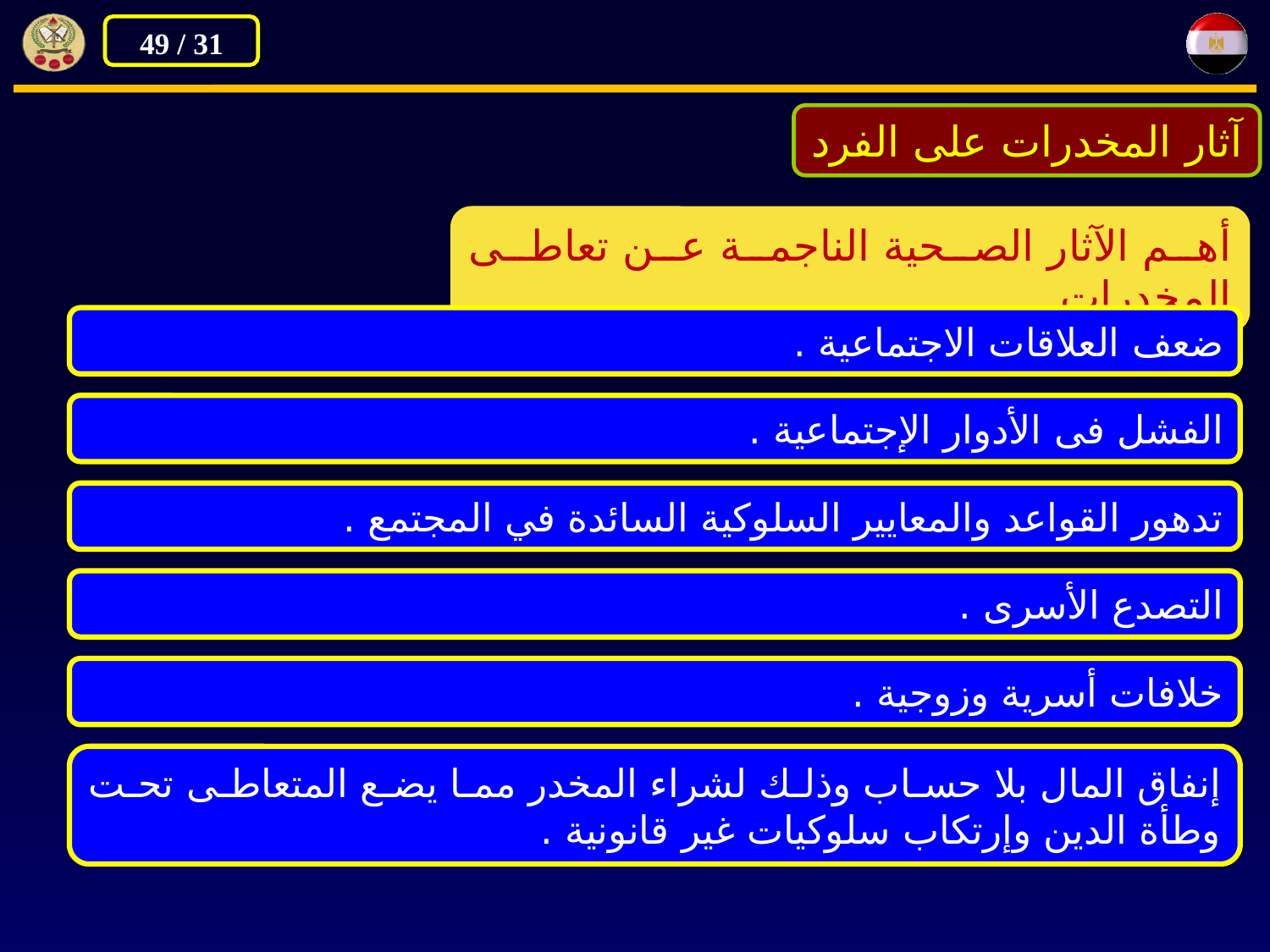

آثار المخدرات على الفرد
أهم الآثار الصحية الناجمة عن تعاطى المخدرات
ضعف العلاقات الاجتماعية .
الفشل فى الأدوار الإجتماعية .
تدهور القواعد والمعايير السلوكية السائدة في المجتمع .
التصدع الأسرى .
خلافات أسرية وزوجية .
إنفاق المال بلا حساب وذلك لشراء المخدر مما يضع المتعاطى تحت وطأة الدين وإرتكاب سلوكيات غير قانونية .